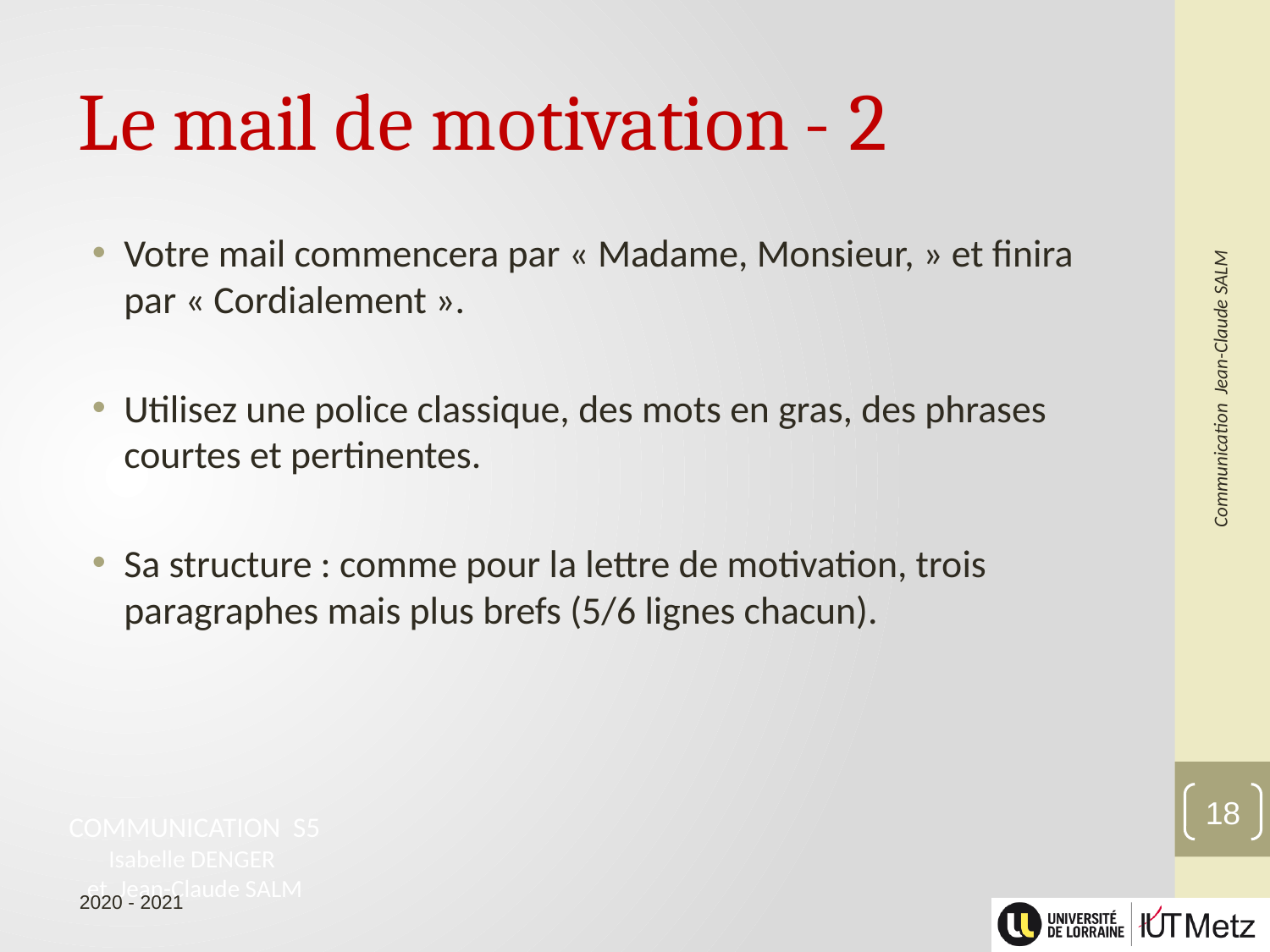

# Le mail de motivation - 2
Votre mail commencera par « Madame, Monsieur, » et finira par « Cordialement ».

Utilisez une police classique, des mots en gras, des phrases courtes et pertinentes.

Sa structure : comme pour la lettre de motivation, trois paragraphes mais plus brefs (5/6 lignes chacun).
18